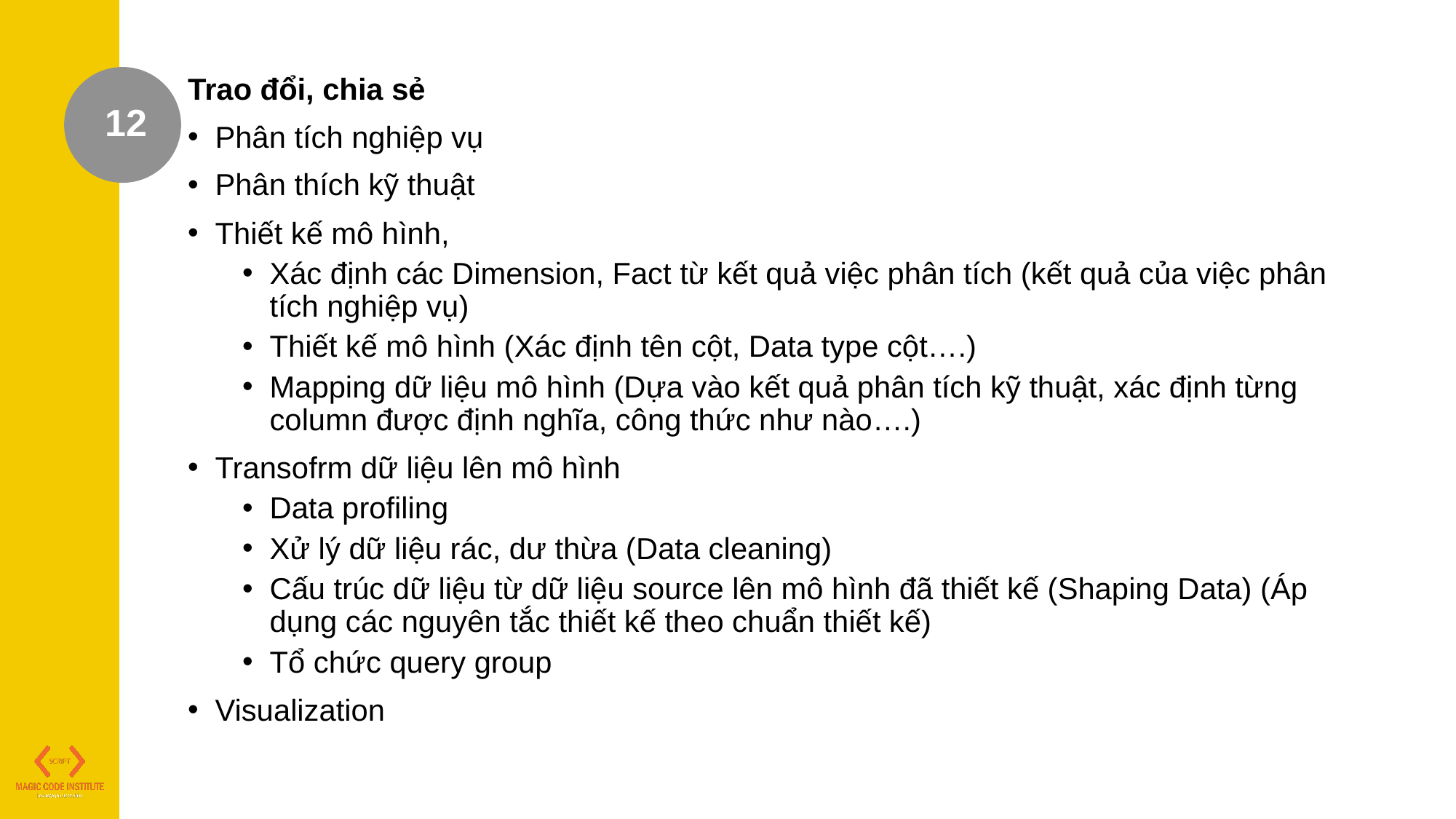

Trao đổi, chia sẻ
Phân tích nghiệp vụ
Phân thích kỹ thuật
Thiết kế mô hình,
Xác định các Dimension, Fact từ kết quả việc phân tích (kết quả của việc phân tích nghiệp vụ)
Thiết kế mô hình (Xác định tên cột, Data type cột….)
Mapping dữ liệu mô hình (Dựa vào kết quả phân tích kỹ thuật, xác định từng column được định nghĩa, công thức như nào….)
Transofrm dữ liệu lên mô hình
Data profiling
Xử lý dữ liệu rác, dư thừa (Data cleaning)
Cấu trúc dữ liệu từ dữ liệu source lên mô hình đã thiết kế (Shaping Data) (Áp dụng các nguyên tắc thiết kế theo chuẩn thiết kế)
Tổ chức query group
Visualization

12